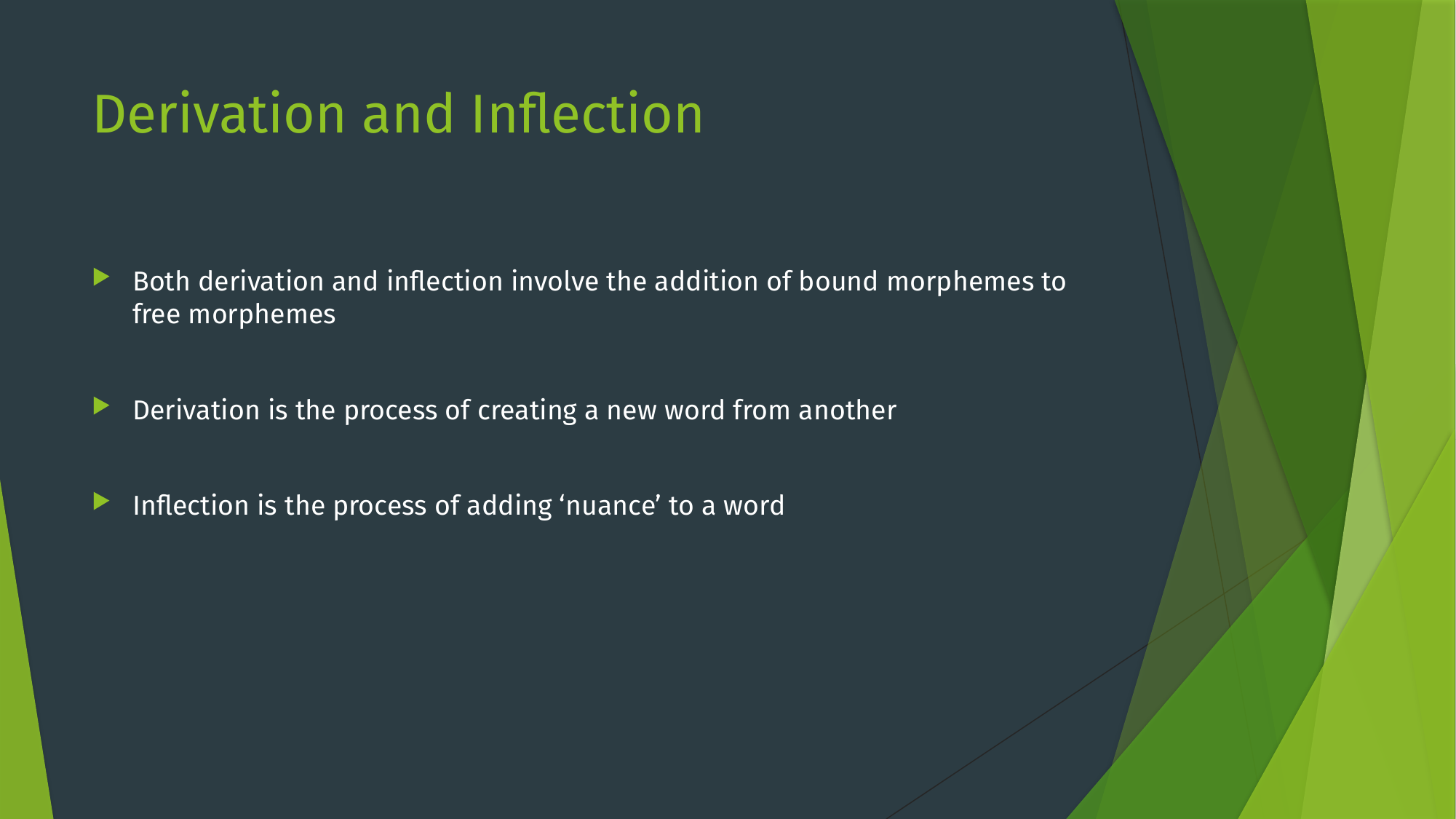

# Derivation and Inflection
Both derivation and inflection involve the addition of bound morphemes to free morphemes

Derivation is the process of creating a new word from another

Inflection is the process of adding ‘nuance’ to a word